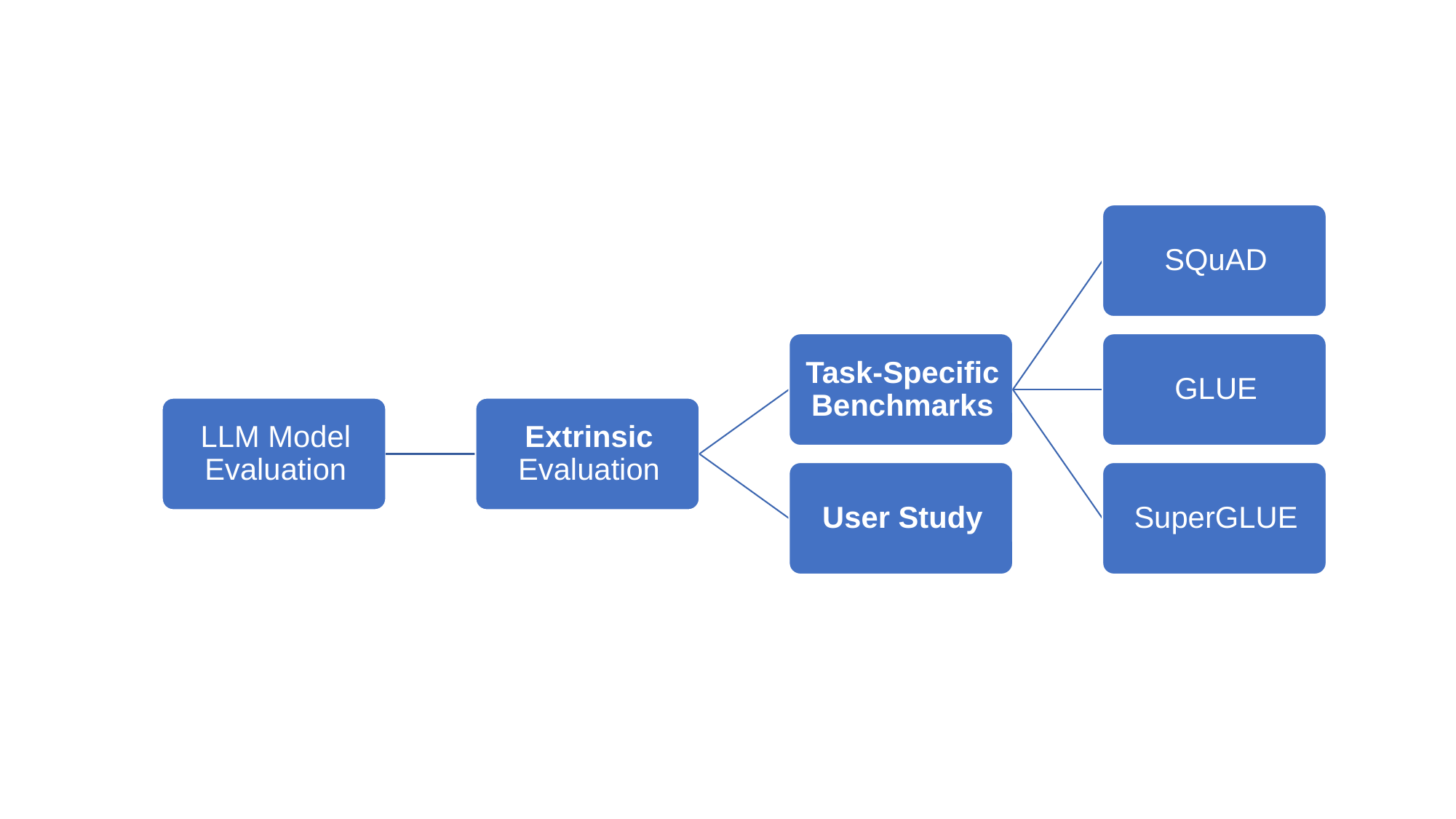

LLM Model Evaluation

Extrinsic Evaluation

Task-Specific Benchmarks

SQuAD

GLUE

SuperGLUE

User Study